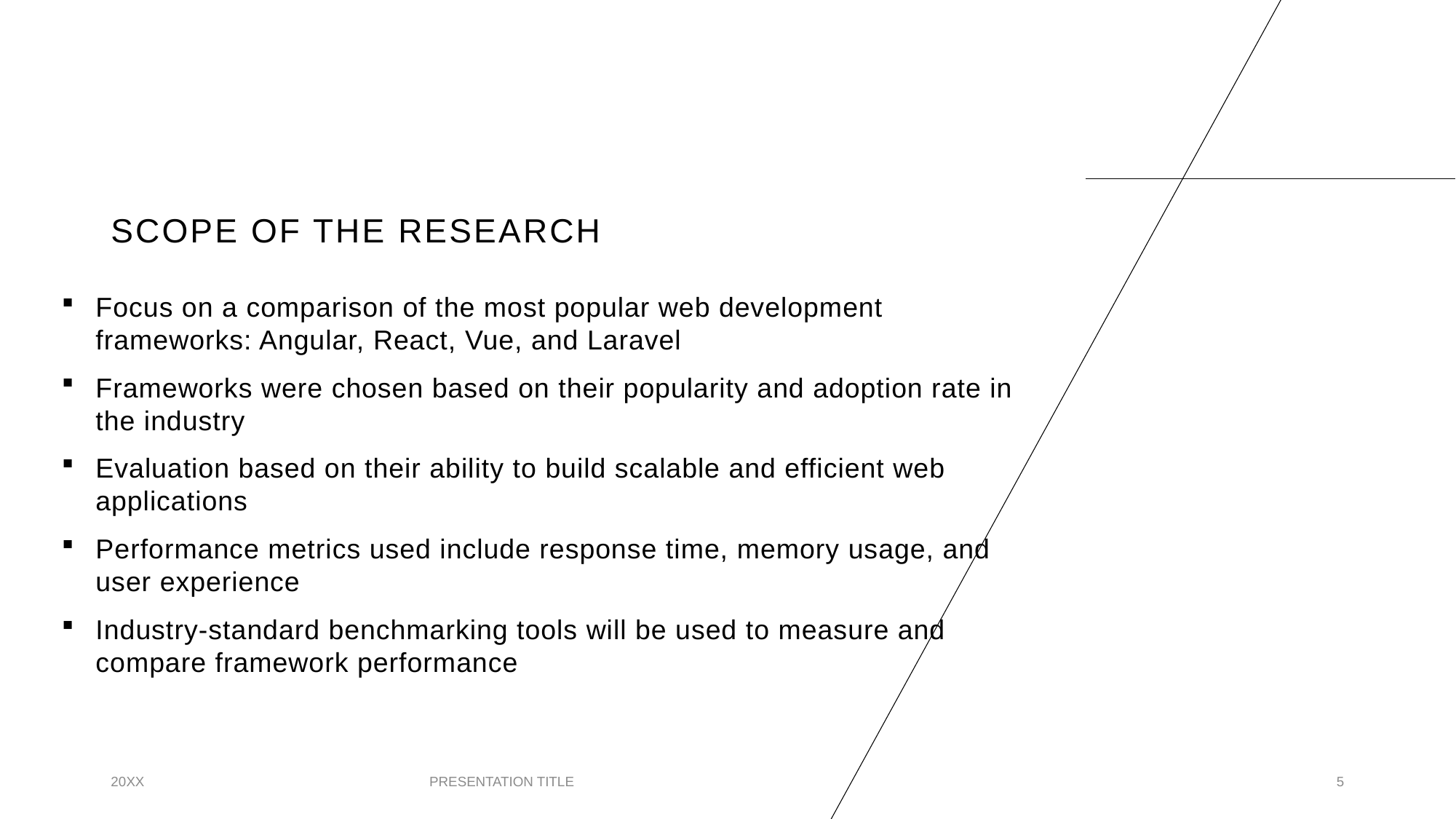

# Scope of the research
Focus on a comparison of the most popular web development frameworks: Angular, React, Vue, and Laravel
Frameworks were chosen based on their popularity and adoption rate in the industry
Evaluation based on their ability to build scalable and efficient web applications
Performance metrics used include response time, memory usage, and user experience
Industry-standard benchmarking tools will be used to measure and compare framework performance
20XX
PRESENTATION TITLE
5